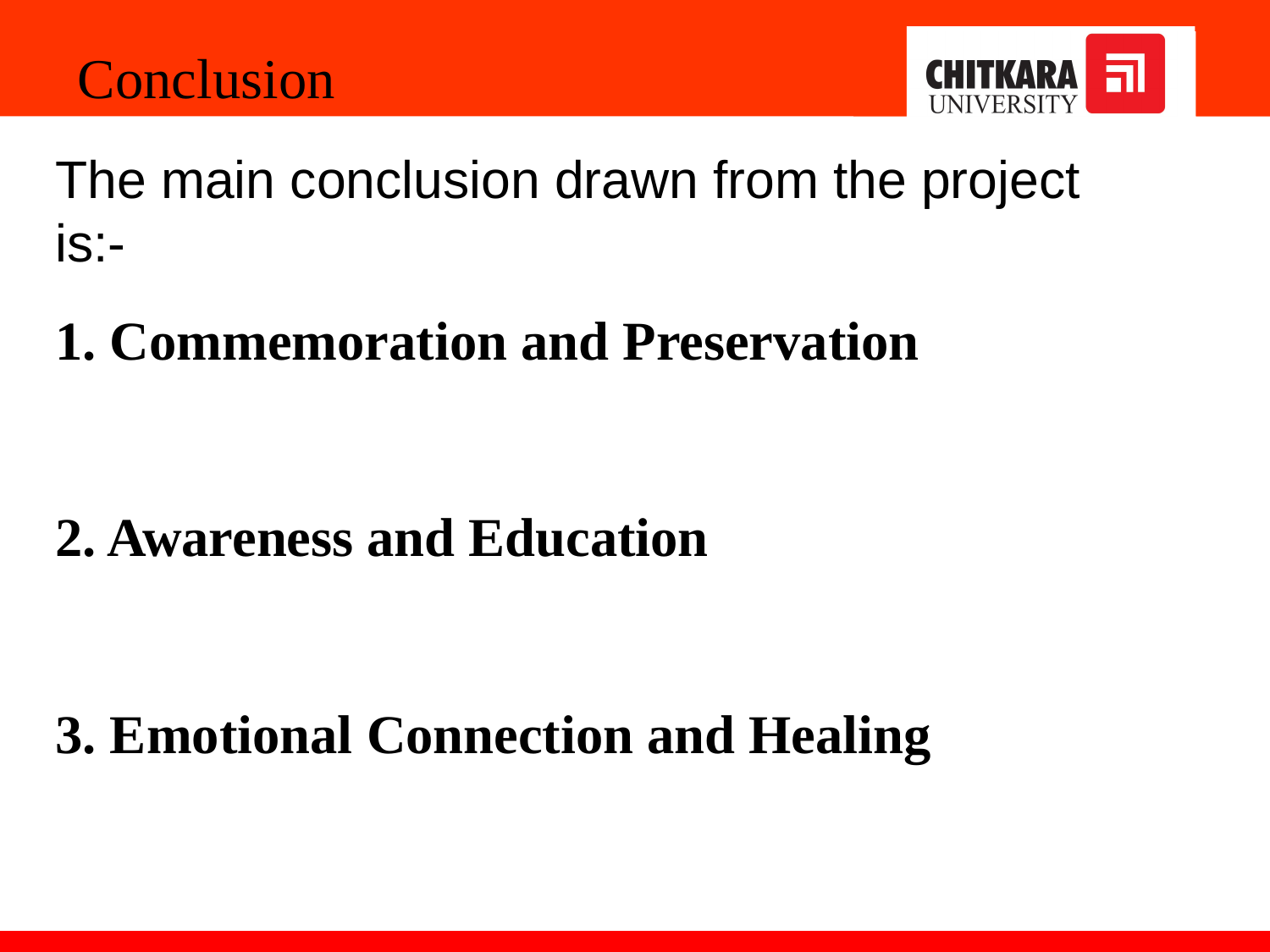

Conclusion
The main conclusion drawn from the project is:-
1. Commemoration and Preservation

2. Awareness and Education

3. Emotional Connection and Healing